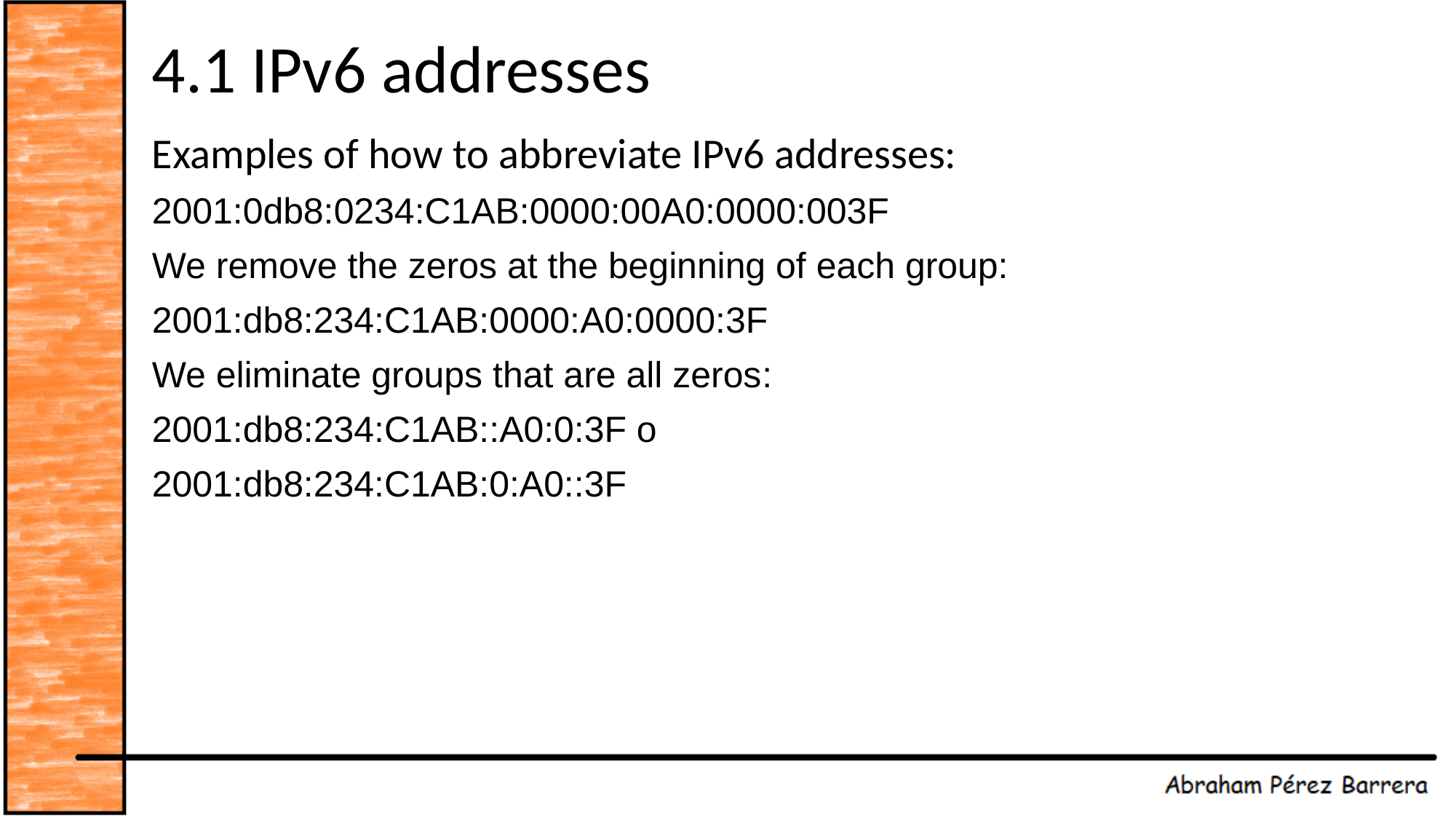

# 4.1 IPv6 addresses
Examples of how to abbreviate IPv6 addresses:
2001:0db8:0234:C1AB:0000:00A0:0000:003F
We remove the zeros at the beginning of each group:
2001:db8:234:C1AB:0000:A0:0000:3F
We eliminate groups that are all zeros:
2001:db8:234:C1AB::A0:0:3F o
2001:db8:234:C1AB:0:A0::3F